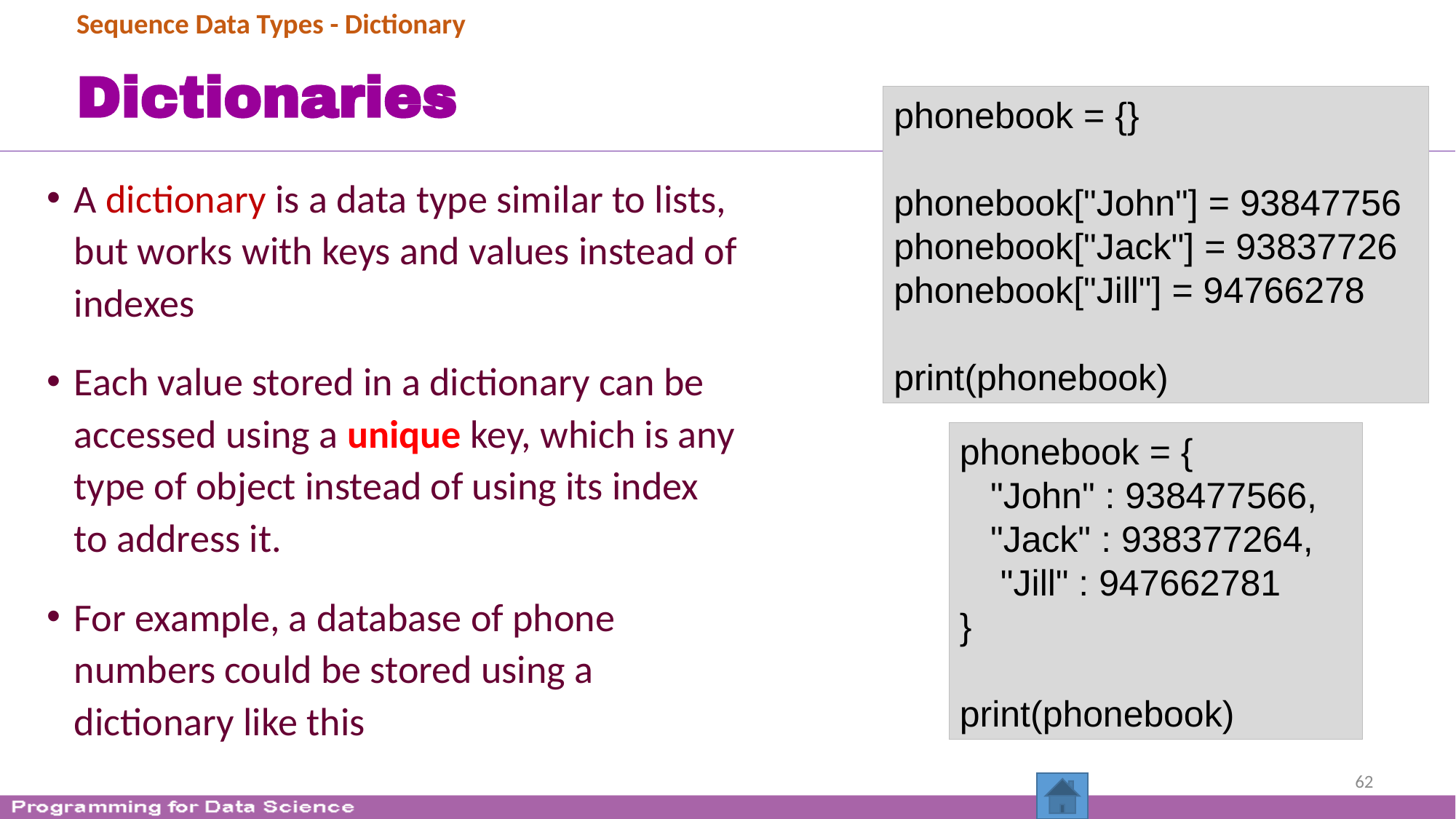

Sequence Data Types - Dictionary

# Dictionaries
phonebook = {}

phonebook["John"] = 93847756
phonebook["Jack"] = 93837726
phonebook["Jill"] = 94766278

print(phonebook)
A dictionary is a data type similar to lists, but works with keys and values instead of indexes
Each value stored in a dictionary can be accessed using a unique key, which is any type of object instead of using its index to address it.
For example, a database of phone numbers could be stored using a dictionary like this
phonebook = {
   "John" : 938477566,
   "Jack" : 938377264,
    "Jill" : 947662781
}

print(phonebook)
62